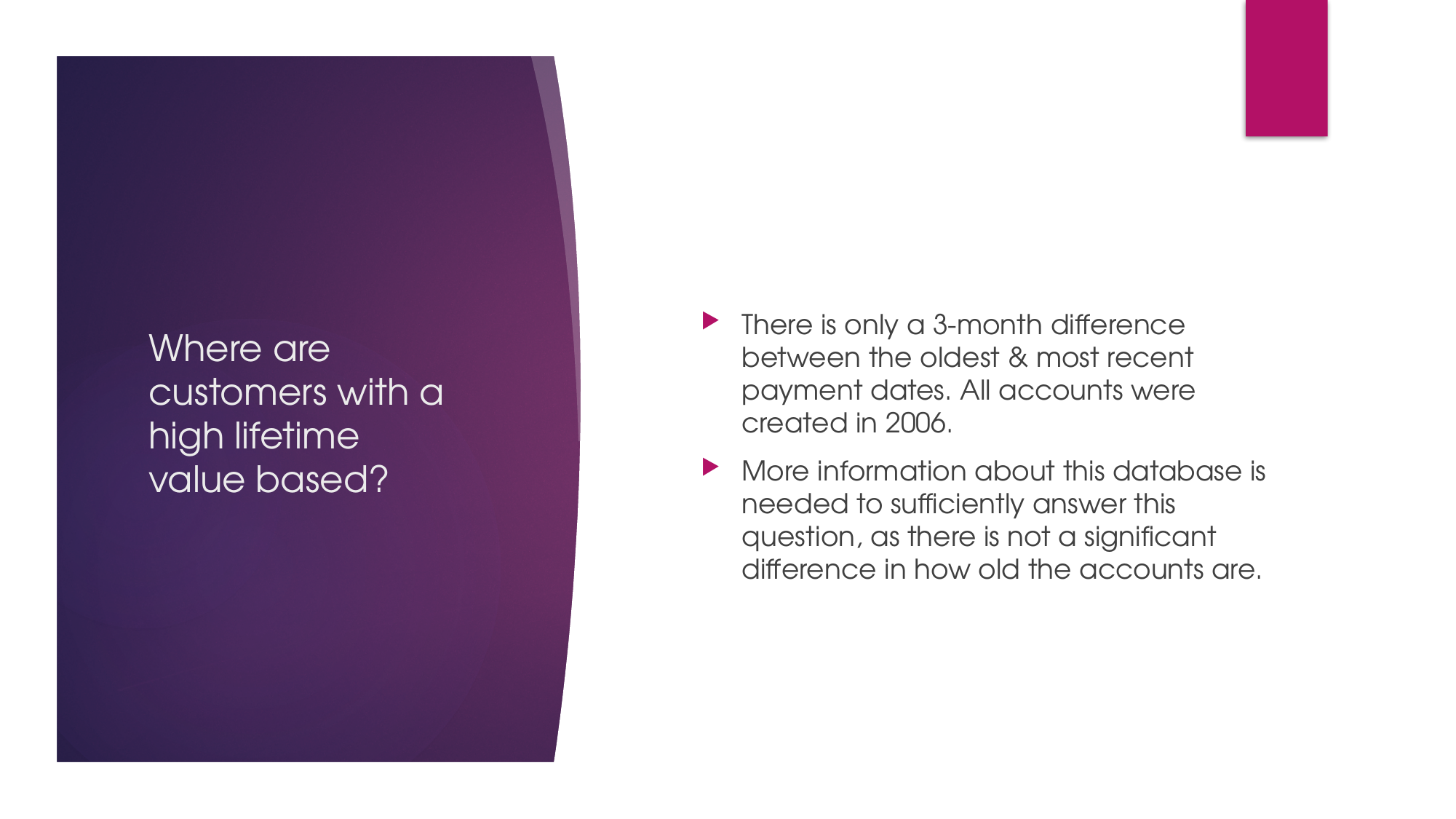

There is only a 3-month difference between the oldest & most recent payment dates. All accounts were created in 2006.
More information about this database is needed to sufficiently answer this question, as there is not a significant difference in how old the accounts are.
# Where are customers with a high lifetime value based?